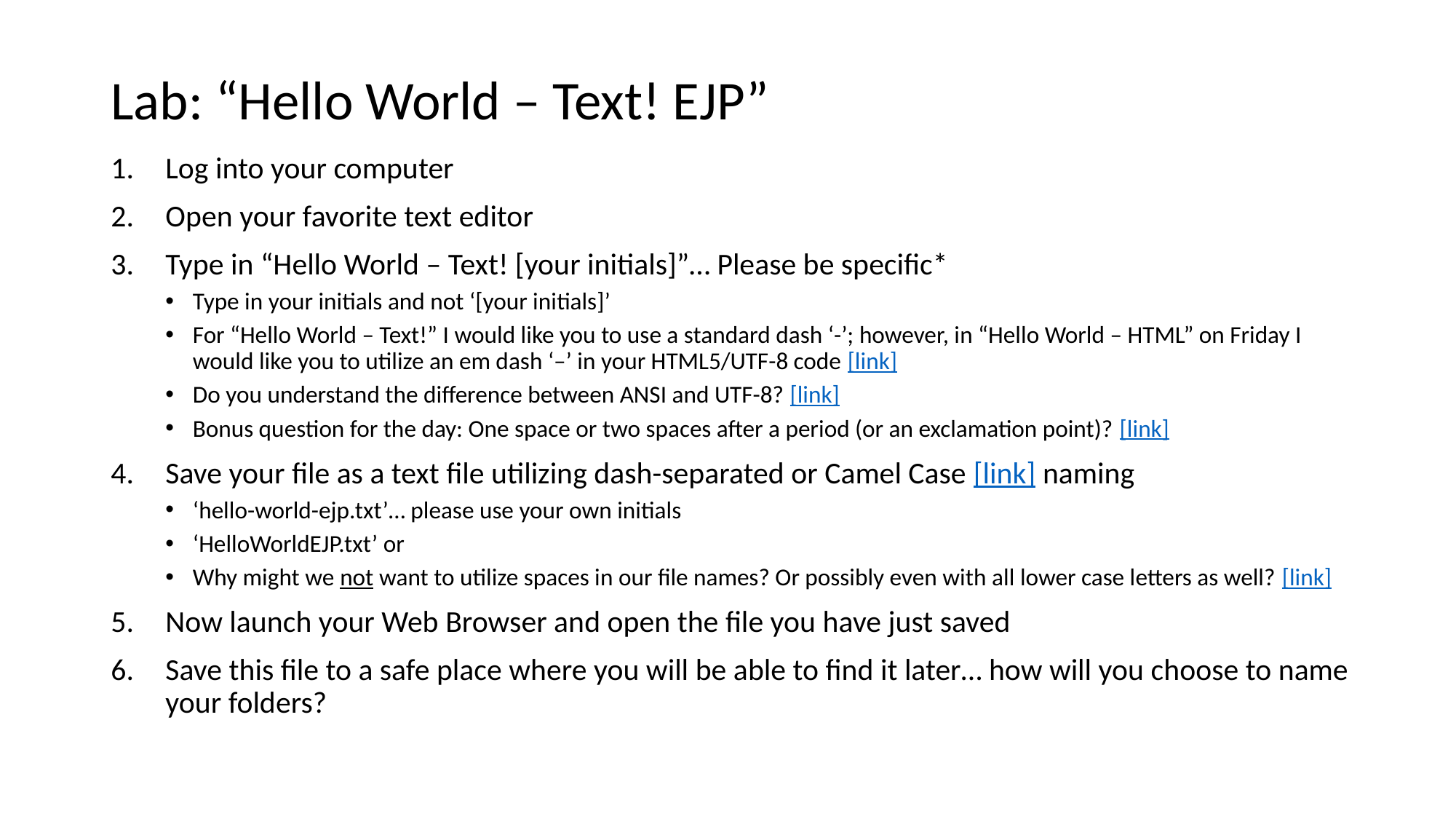

# Lab: “Hello World – Text! EJP”
Log into your computer
Open your favorite text editor
Type in “Hello World – Text! [your initials]”… Please be specific*
Type in your initials and not ‘[your initials]’
For “Hello World – Text!” I would like you to use a standard dash ‘-’; however, in “Hello World – HTML” on Friday I would like you to utilize an em dash ‘–’ in your HTML5/UTF-8 code [link]
Do you understand the difference between ANSI and UTF-8? [link]
Bonus question for the day: One space or two spaces after a period (or an exclamation point)? [link]
Save your file as a text file utilizing dash-separated or Camel Case [link] naming
‘hello-world-ejp.txt’… please use your own initials
‘HelloWorldEJP.txt’ or
Why might we not want to utilize spaces in our file names? Or possibly even with all lower case letters as well? [link]
Now launch your Web Browser and open the file you have just saved
Save this file to a safe place where you will be able to find it later… how will you choose to name your folders?